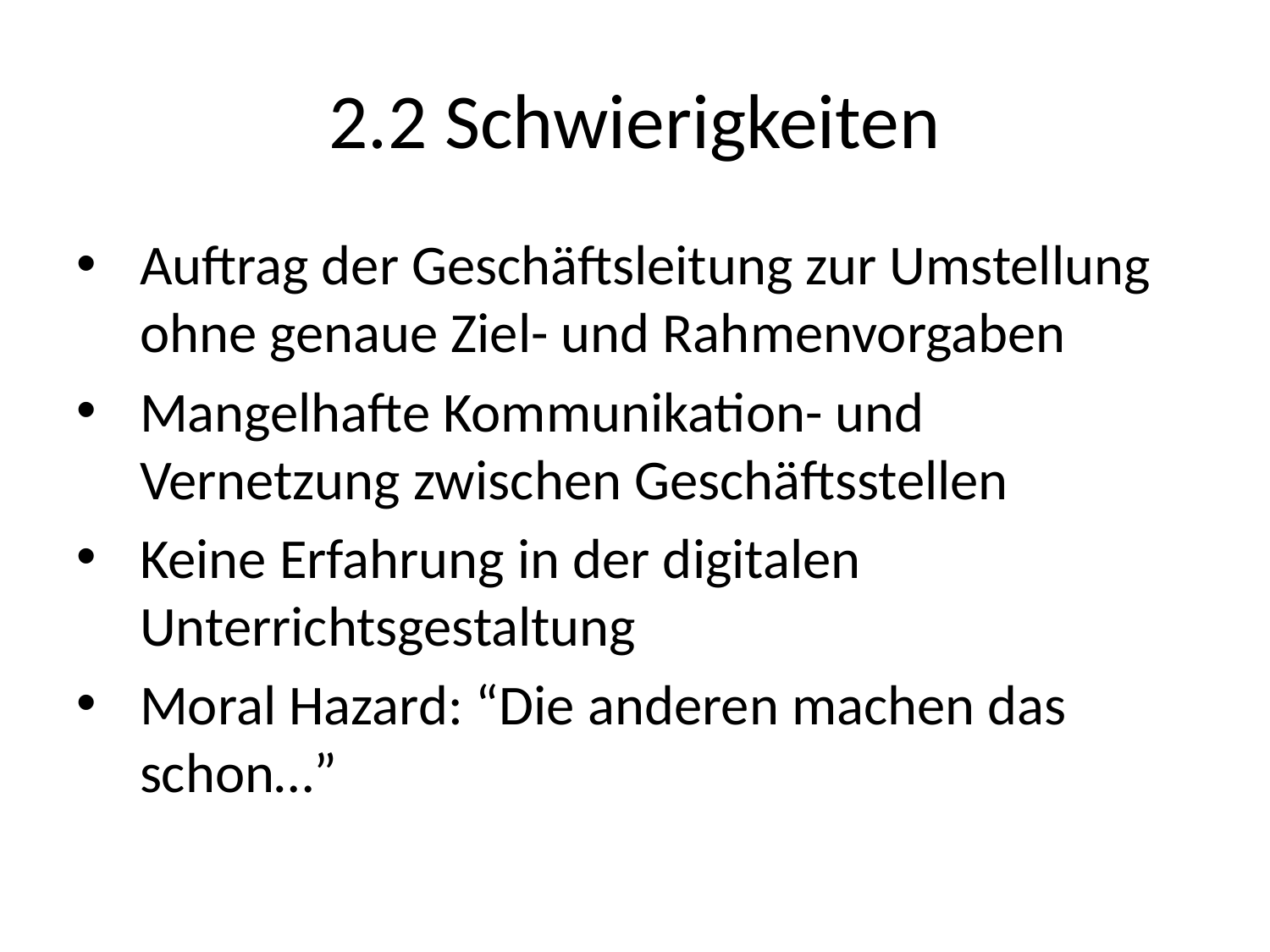

# 2.2 Schwierigkeiten
Auftrag der Geschäftsleitung zur Umstellung ohne genaue Ziel- und Rahmenvorgaben
Mangelhafte Kommunikation- und Vernetzung zwischen Geschäftsstellen
Keine Erfahrung in der digitalen Unterrichtsgestaltung
Moral Hazard: “Die anderen machen das schon…”